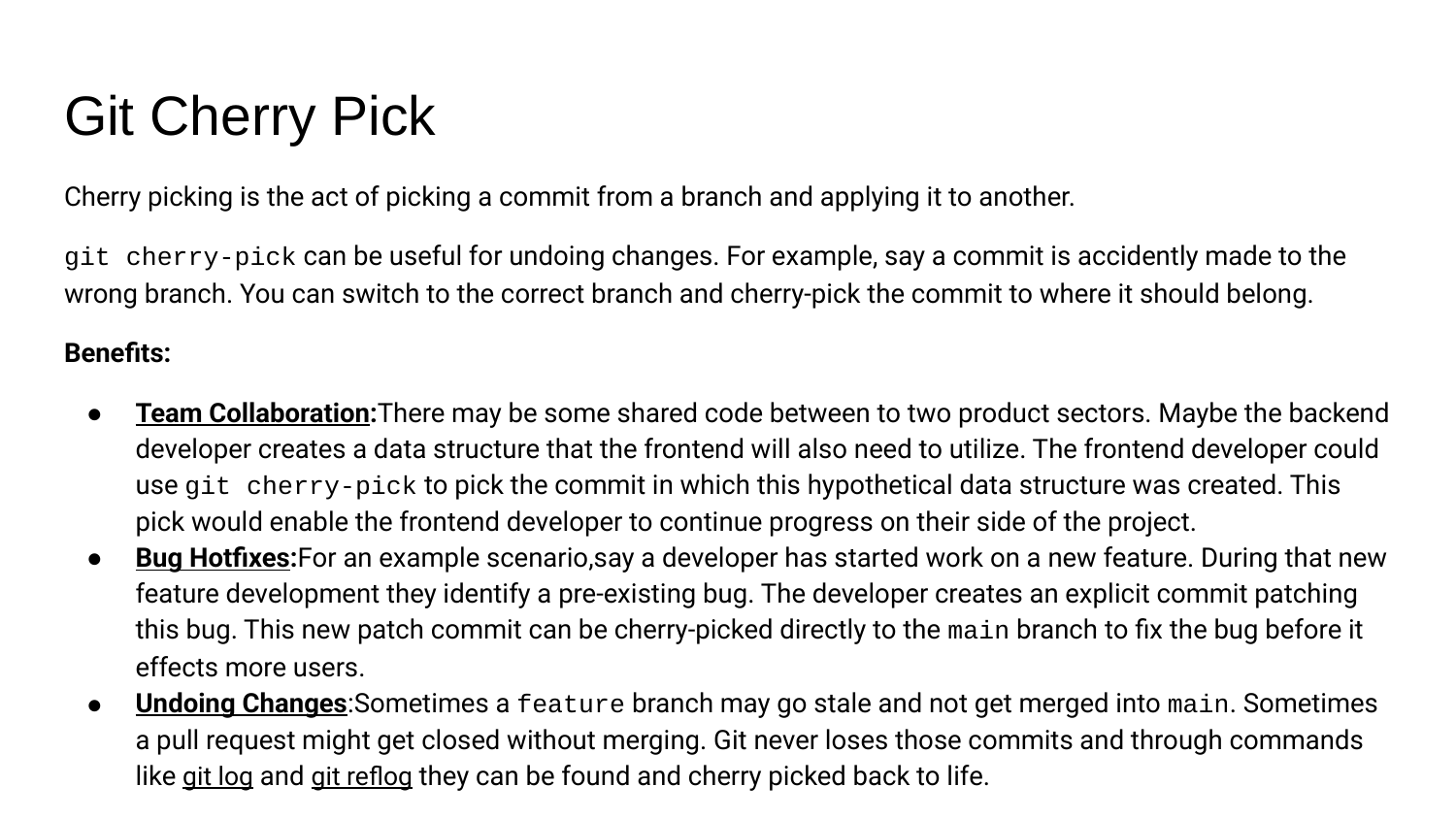

# Git Cherry Pick
Cherry picking is the act of picking a commit from a branch and applying it to another.
git cherry-pick can be useful for undoing changes. For example, say a commit is accidently made to the wrong branch. You can switch to the correct branch and cherry-pick the commit to where it should belong.
Benefits:
Team Collaboration:There may be some shared code between to two product sectors. Maybe the backend developer creates a data structure that the frontend will also need to utilize. The frontend developer could use git cherry-pick to pick the commit in which this hypothetical data structure was created. This pick would enable the frontend developer to continue progress on their side of the project.
Bug Hotfixes:For an example scenario,say a developer has started work on a new feature. During that new feature development they identify a pre-existing bug. The developer creates an explicit commit patching this bug. This new patch commit can be cherry-picked directly to the main branch to fix the bug before it effects more users.
Undoing Changes:Sometimes a feature branch may go stale and not get merged into main. Sometimes a pull request might get closed without merging. Git never loses those commits and through commands like git log and git reflog they can be found and cherry picked back to life.